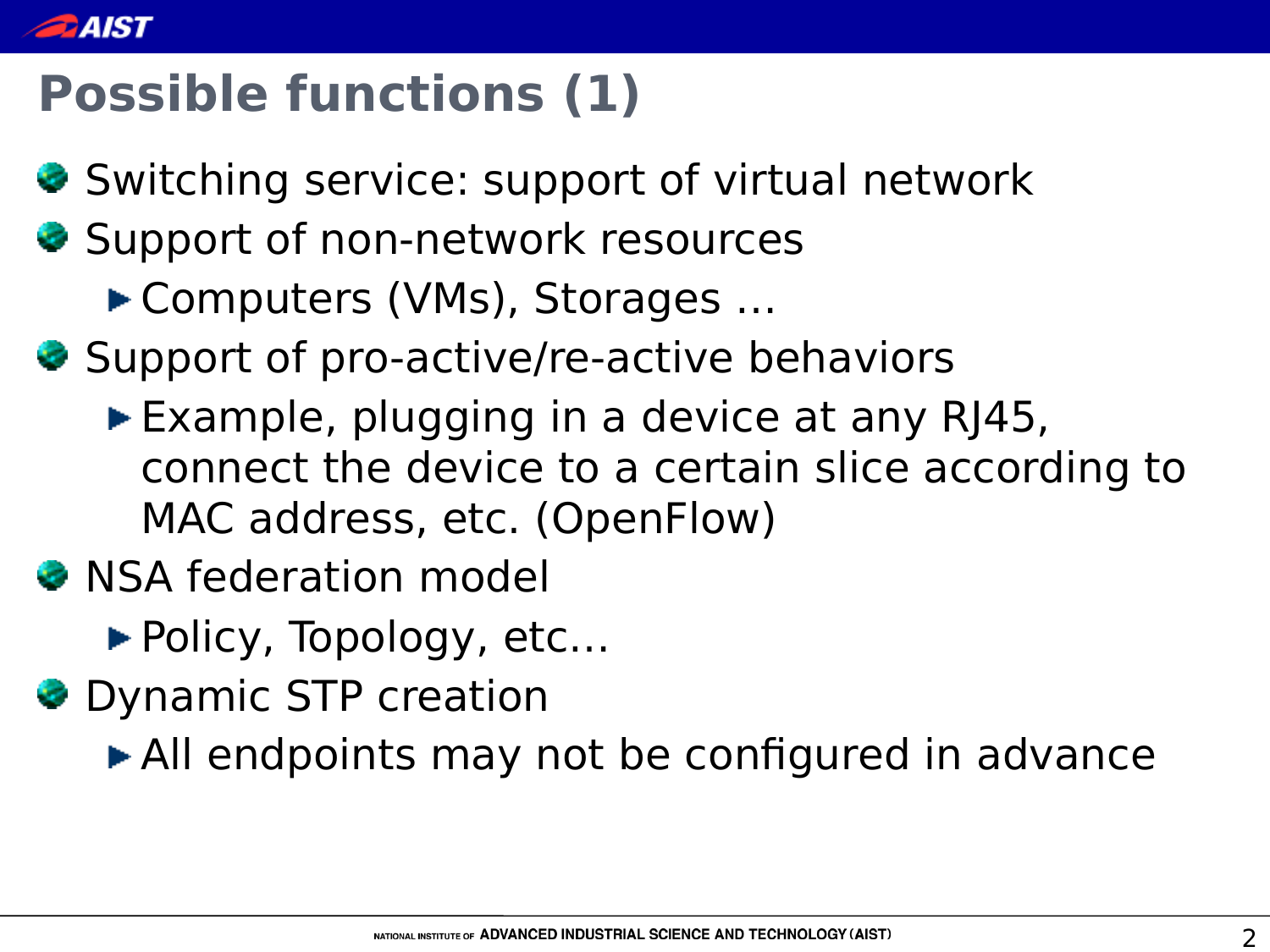

# Possible functions (1)
Switching service: support of virtual network
Support of non-network resources
Computers (VMs), Storages …
Support of pro-active/re-active behaviors
Example, plugging in a device at any RJ45, connect the device to a certain slice according to MAC address, etc. (OpenFlow)
NSA federation model
Policy, Topology, etc…
Dynamic STP creation
All endpoints may not be configured in advance